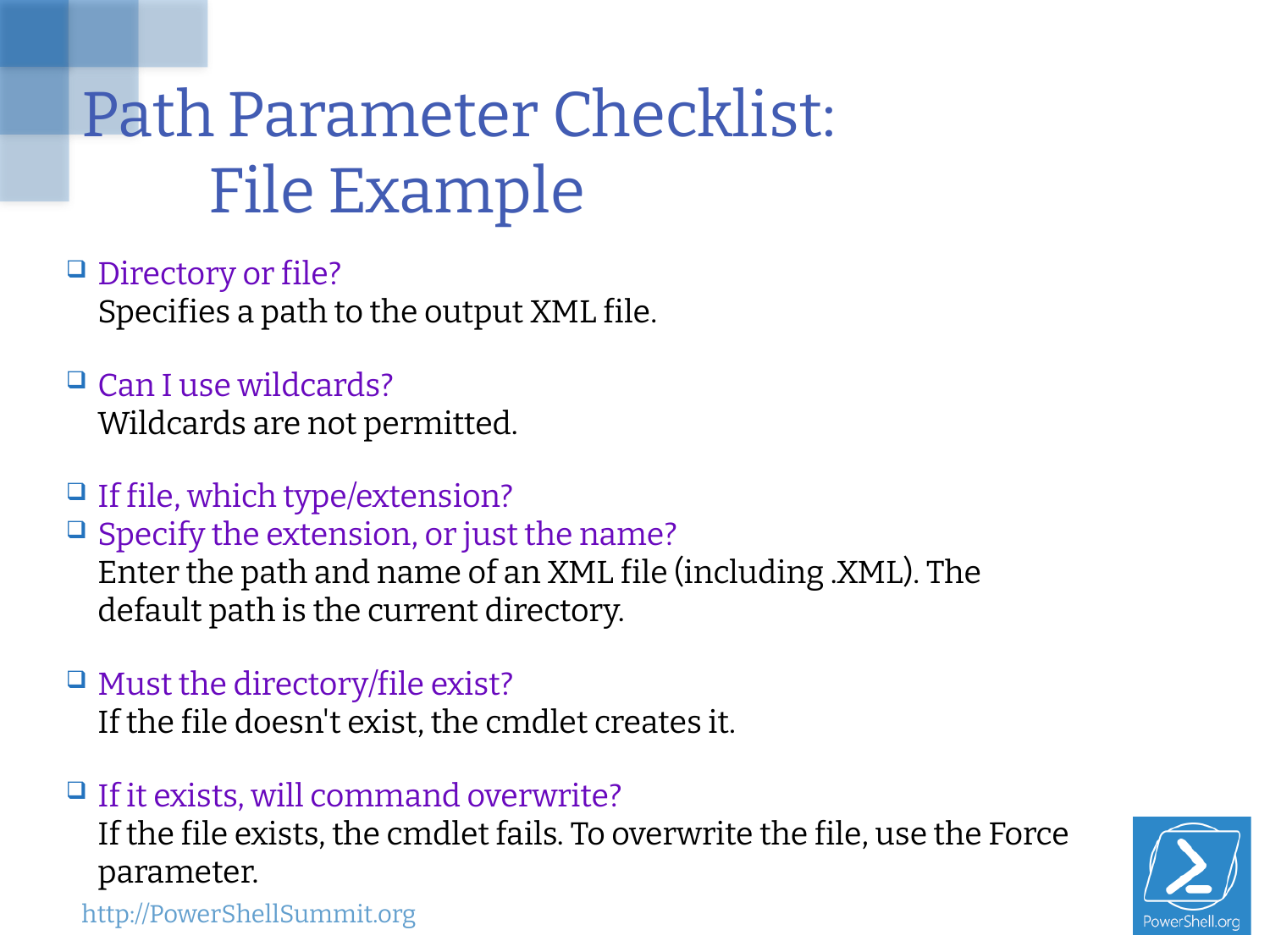

# Path Parameter Checklist: File Example
Directory or file?
Specifies a path to the output XML file.
Can I use wildcards?
Wildcards are not permitted.
If file, which type/extension?
Specify the extension, or just the name?
Enter the path and name of an XML file (including .XML). The default path is the current directory.
Must the directory/file exist?
If the file doesn't exist, the cmdlet creates it.
If it exists, will command overwrite?
If the file exists, the cmdlet fails. To overwrite the file, use the Force parameter.